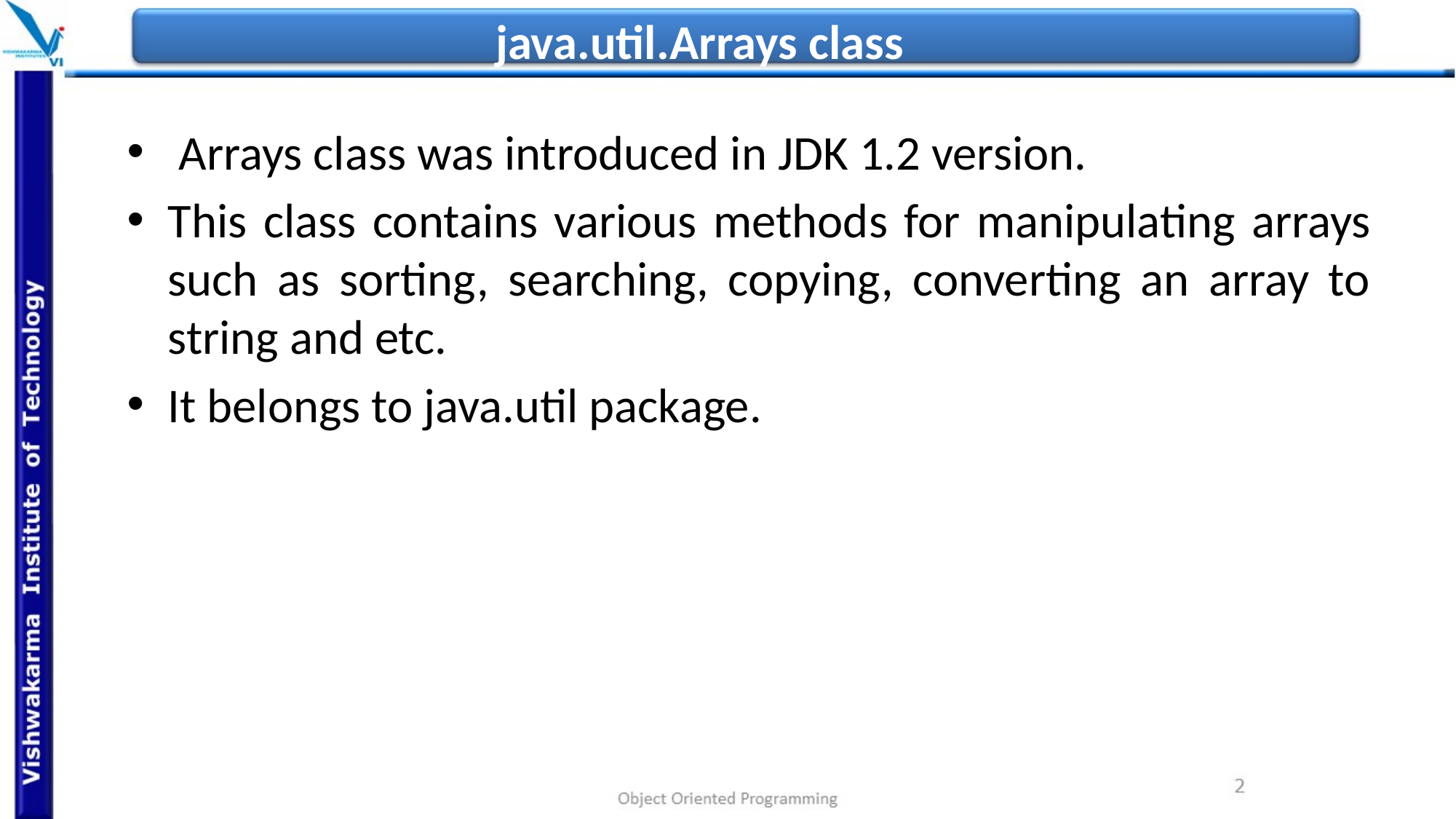

# java.util.Arrays class
 Arrays class was introduced in JDK 1.2 version.
This class contains various methods for manipulating arrays such as sorting, searching, copying, converting an array to string and etc.
It belongs to java.util package.